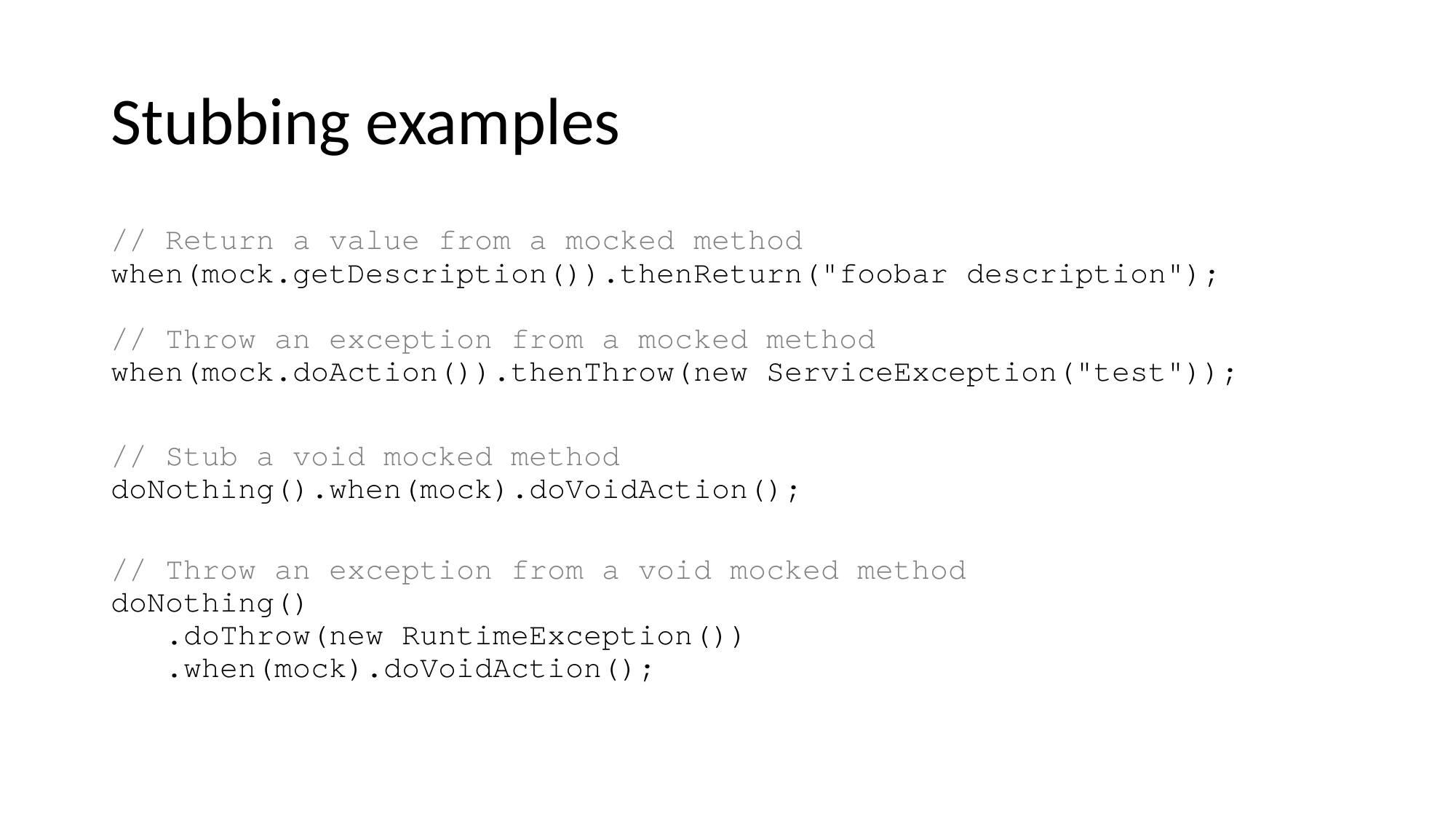

# Stubbing examples
// Return a value from a mocked method
when(mock.getDescription()).thenReturn("foobar description");
// Throw an exception from a mocked method
when(mock.doAction()).thenThrow(new ServiceException("test"));
// Stub a void mocked method
doNothing().when(mock).doVoidAction();
// Throw an exception from a void mocked method
doNothing()
   .doThrow(new RuntimeException())
   .when(mock).doVoidAction();